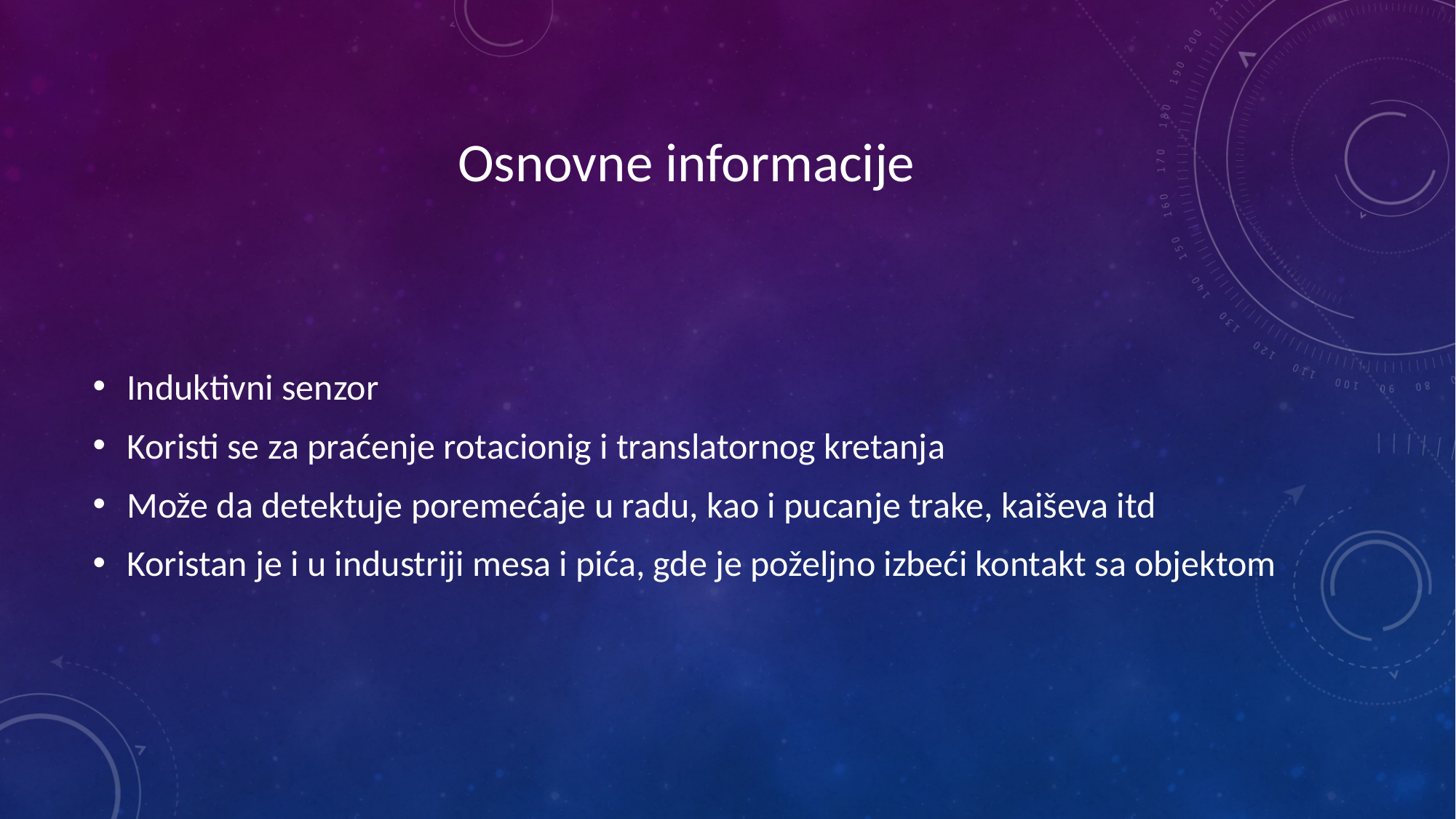

# Osnovne informacije
Induktivni senzor
Koristi se za praćenje rotacionig i translatornog kretanja
Može da detektuje poremećaje u radu, kao i pucanje trake, kaiševa itd
Koristan je i u industriji mesa i pića, gde je poželjno izbeći kontakt sa objektom